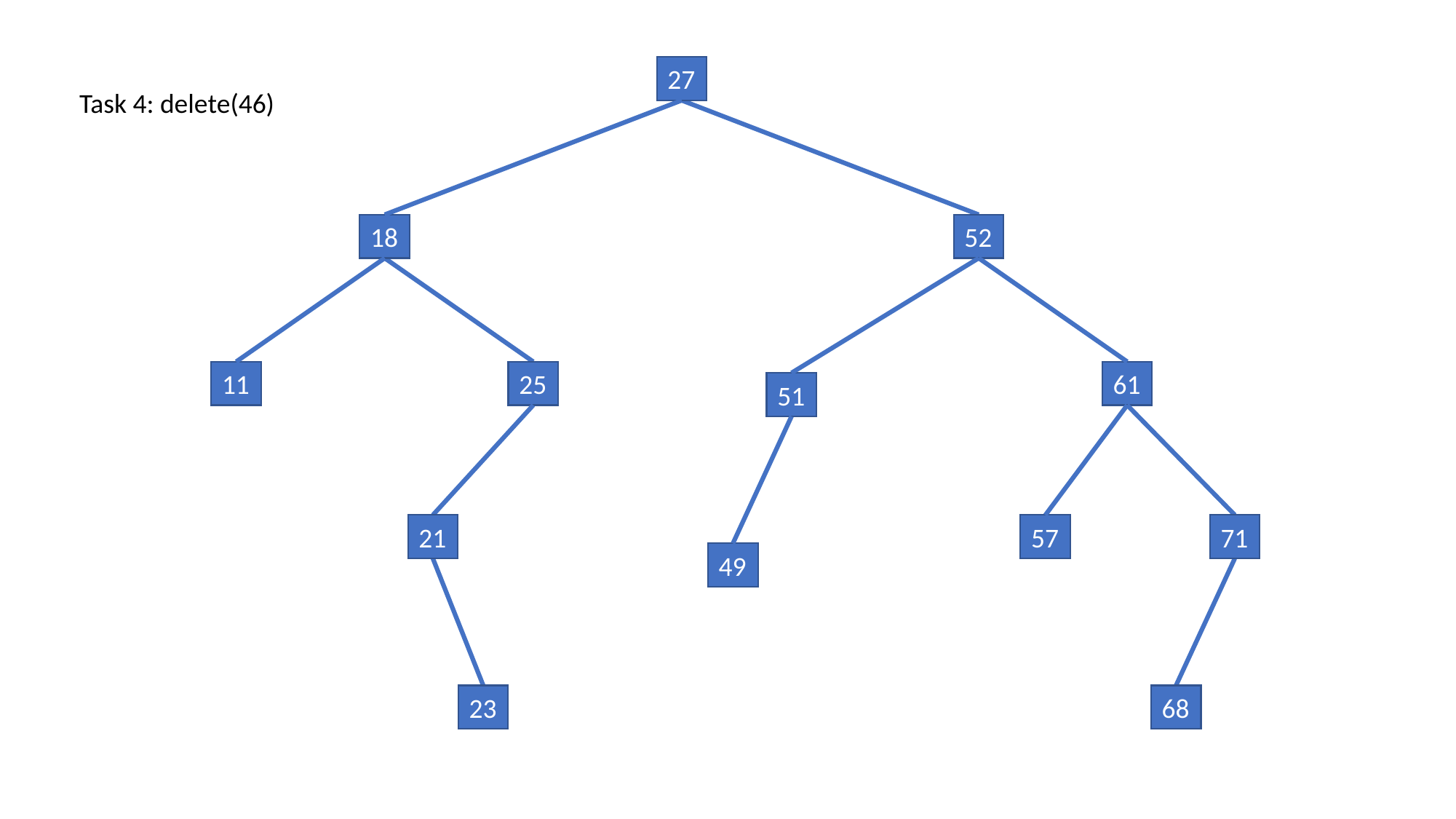

27
Task 4: delete(46)
18
52
11
25
61
51
21
57
71
49
23
68